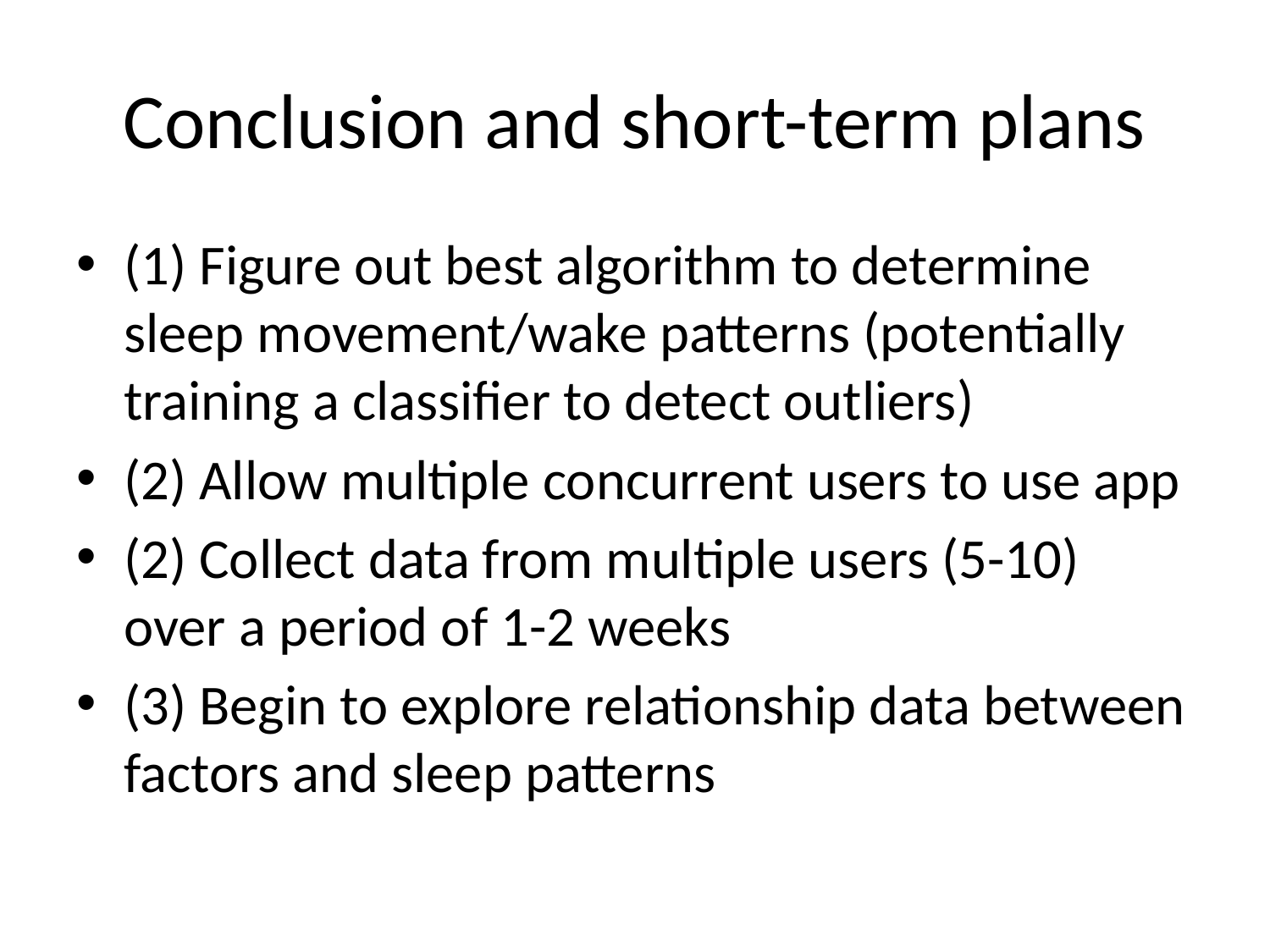

# Conclusion and short-term plans
(1) Figure out best algorithm to determine sleep movement/wake patterns (potentially training a classifier to detect outliers)
(2) Allow multiple concurrent users to use app
(2) Collect data from multiple users (5-10) over a period of 1-2 weeks
(3) Begin to explore relationship data between factors and sleep patterns